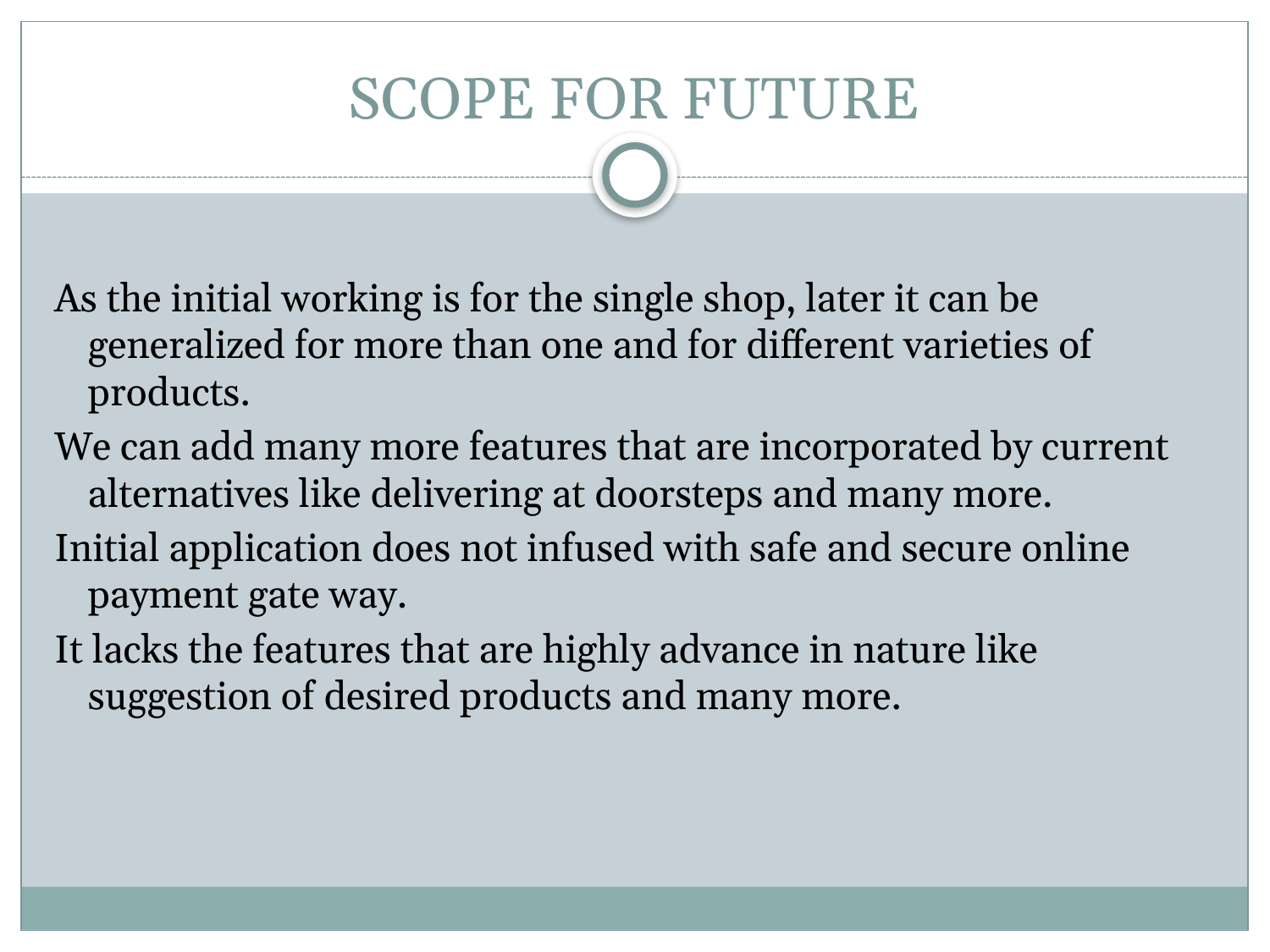

# SCOPE FOR FUTURE

As the initial working is for the single shop, later it can be generalized for more than one and for different varieties of products.
We can add many more features that are incorporated by current alternatives like delivering at doorsteps and many more.
Initial application does not infused with safe and secure online payment gate way.
It lacks the features that are highly advance in nature like suggestion of desired products and many more.